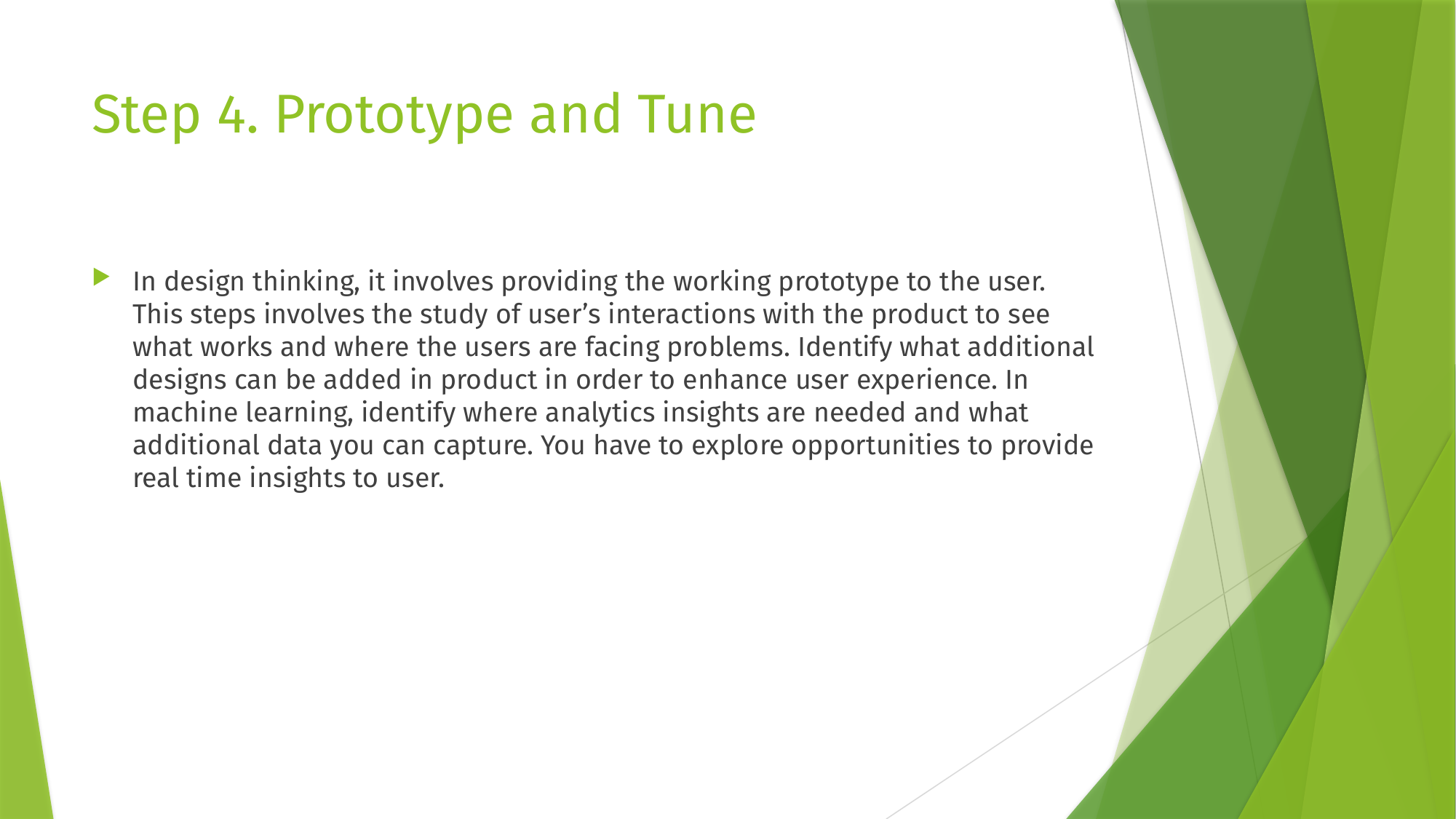

# Step 4. Prototype and Tune
In design thinking, it involves providing the working prototype to the user. This steps involves the study of user’s interactions with the product to see what works and where the users are facing problems. Identify what additional designs can be added in product in order to enhance user experience. In machine learning, identify where analytics insights are needed and what additional data you can capture. You have to explore opportunities to provide real time insights to user.